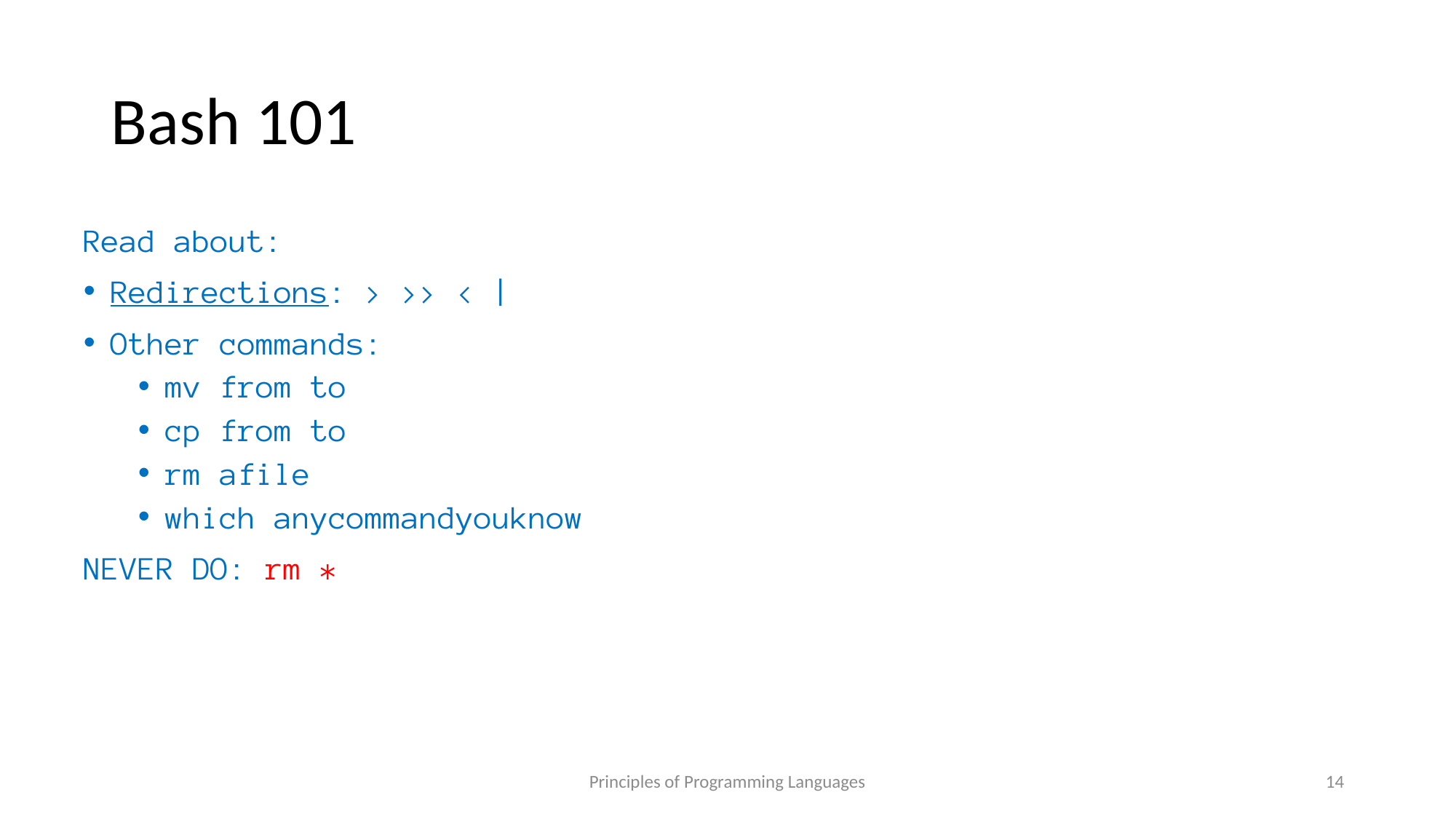

# Bash 101
Read about:
Redirections: > >> < |
Other commands:
mv from to
cp from to
rm afile
which anycommandyouknow
NEVER DO: rm *
Principles of Programming Languages
14